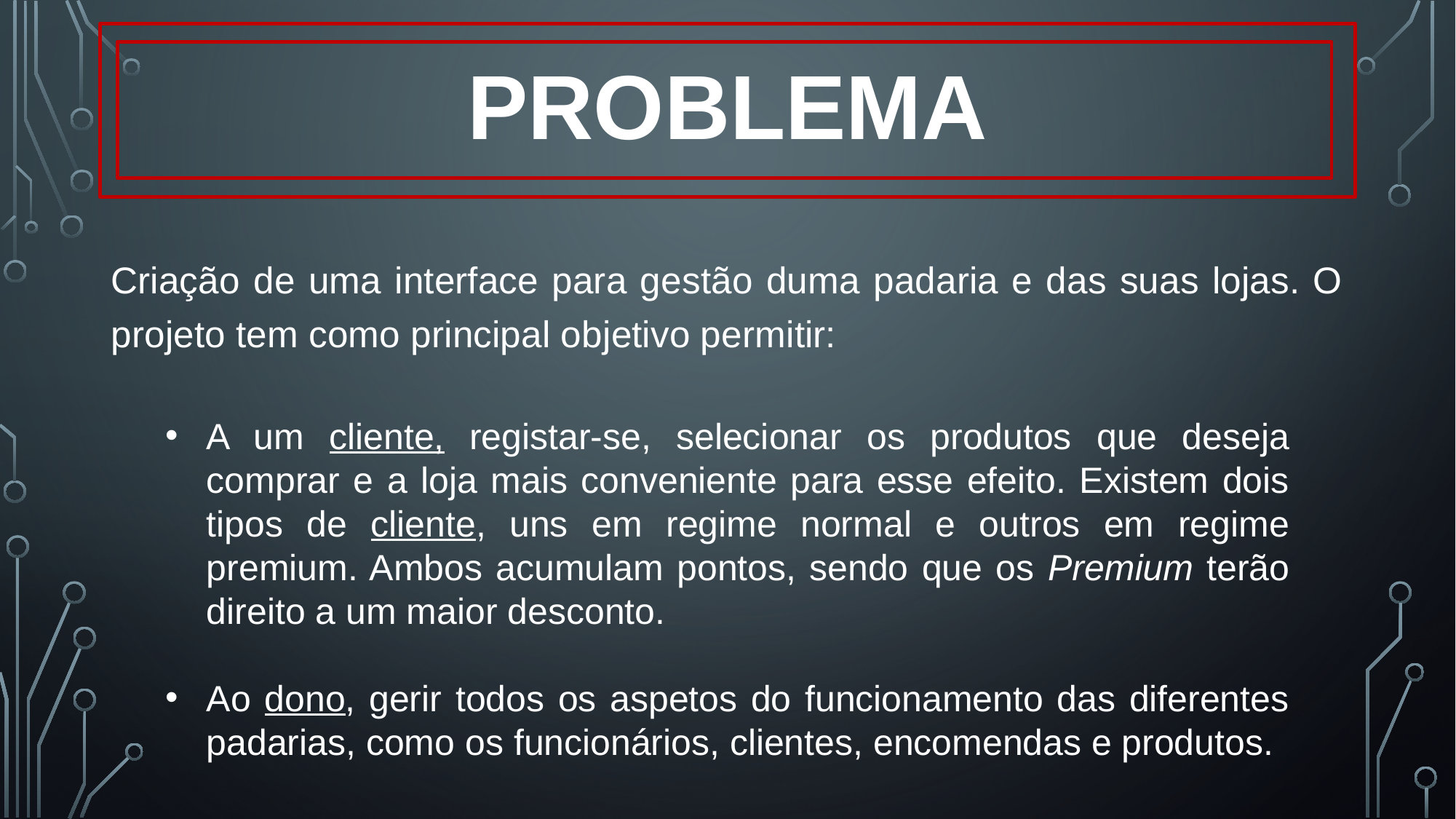

# Problema

Criação de uma interface para gestão duma padaria e das suas lojas. O projeto tem como principal objetivo permitir:

A um cliente, registar-se, selecionar os produtos que deseja comprar e a loja mais conveniente para esse efeito. Existem dois tipos de cliente, uns em regime normal e outros em regime premium. Ambos acumulam pontos, sendo que os Premium terão direito a um maior desconto.

Ao dono, gerir todos os aspetos do funcionamento das diferentes padarias, como os funcionários, clientes, encomendas e produtos.